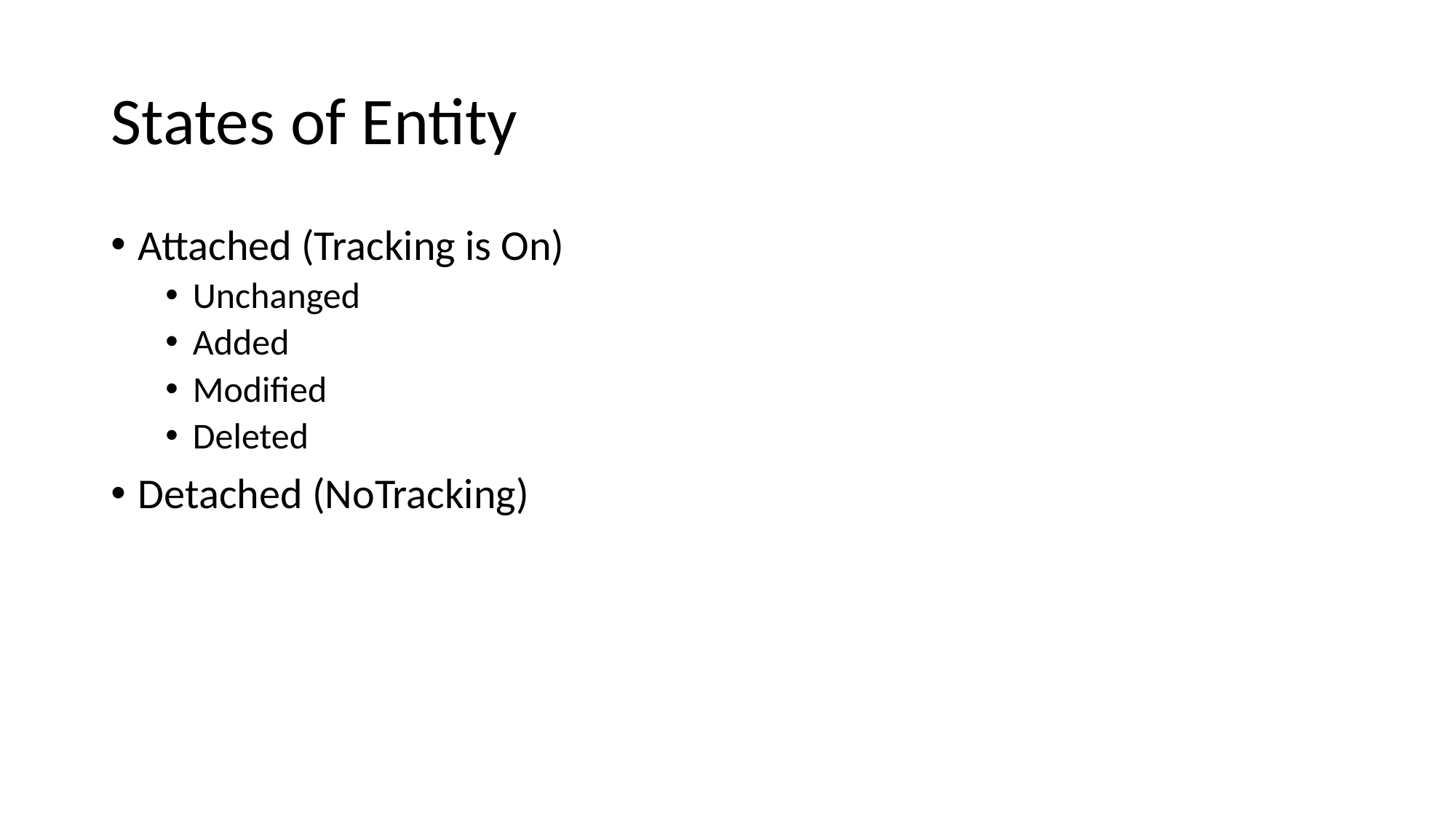

# States of Entity
Attached (Tracking is On)
Unchanged
Added
Modified
Deleted
Detached (NoTracking)